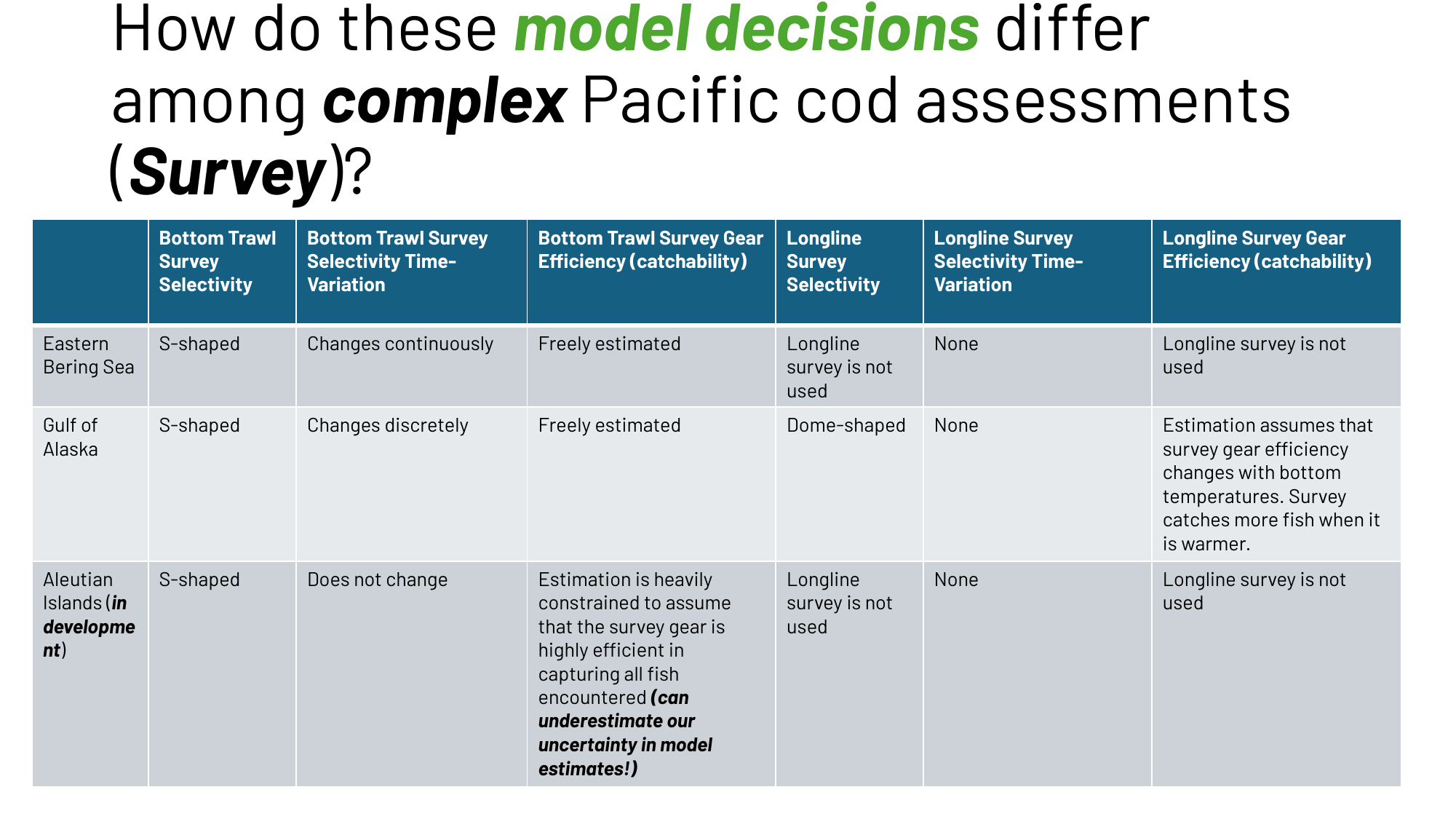

# How do these model decisions differ among complex Pacific cod assessments (Survey)?
|  | Bottom Trawl Survey Selectivity | Bottom Trawl Survey Selectivity Time-Variation | Bottom Trawl Survey Gear Efficiency (catchability) | Longline Survey Selectivity | Longline Survey Selectivity Time-Variation | Longline Survey Gear Efficiency (catchability) |
| --- | --- | --- | --- | --- | --- | --- |
| Eastern Bering Sea | S-shaped | Changes continuously | Freely estimated | Longline survey is not used | None | Longline survey is not used |
| Gulf of Alaska | S-shaped | Changes discretely | Freely estimated | Dome-shaped | None | Estimation assumes that survey gear efficiency changes with bottom temperatures. Survey catches more fish when it is warmer. |
| Aleutian Islands (in development) | S-shaped | Does not change | Estimation is heavily constrained to assume that the survey gear is highly efficient in capturing all fish encountered (can underestimate our uncertainty in model estimates!) | Longline survey is not used | None | Longline survey is not used |